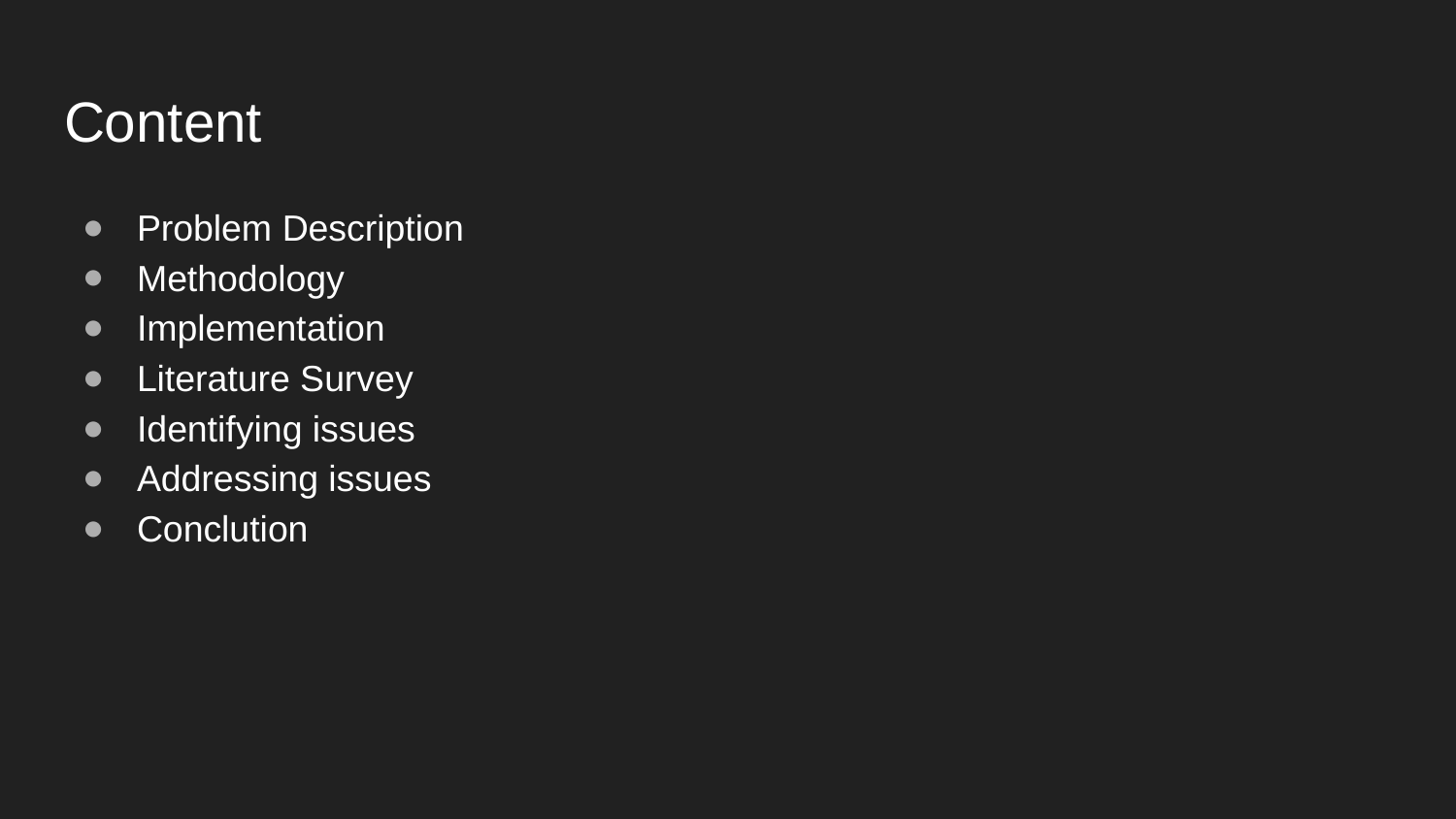

# Content
Problem Description
Methodology
Implementation
Literature Survey
Identifying issues
Addressing issues
Conclution